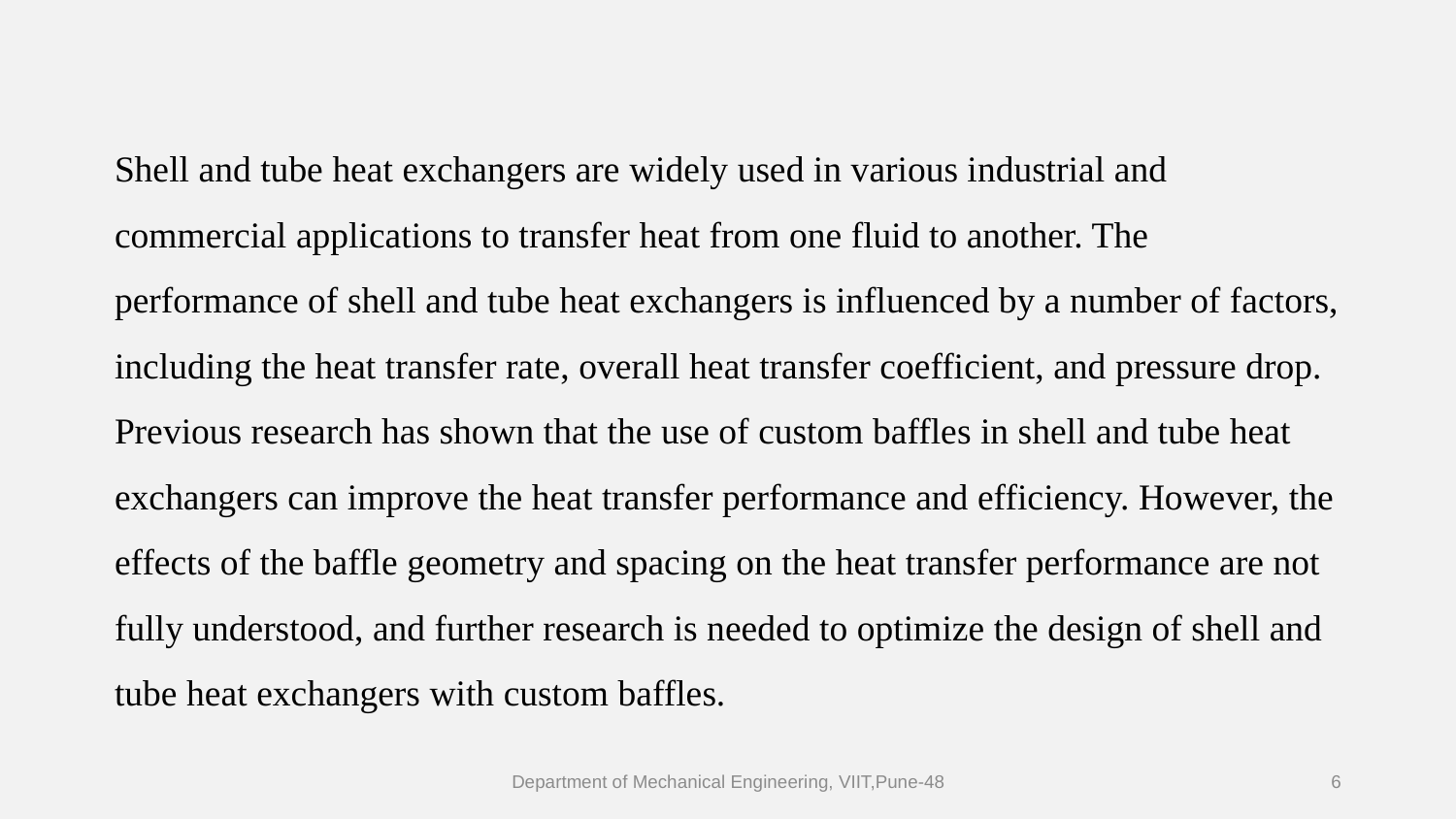

Shell and tube heat exchangers are widely used in various industrial and commercial applications to transfer heat from one fluid to another. The performance of shell and tube heat exchangers is influenced by a number of factors, including the heat transfer rate, overall heat transfer coefficient, and pressure drop. Previous research has shown that the use of custom baffles in shell and tube heat exchangers can improve the heat transfer performance and efficiency. However, the effects of the baffle geometry and spacing on the heat transfer performance are not fully understood, and further research is needed to optimize the design of shell and tube heat exchangers with custom baffles.
Department of Mechanical Engineering, VIIT,Pune-48
6